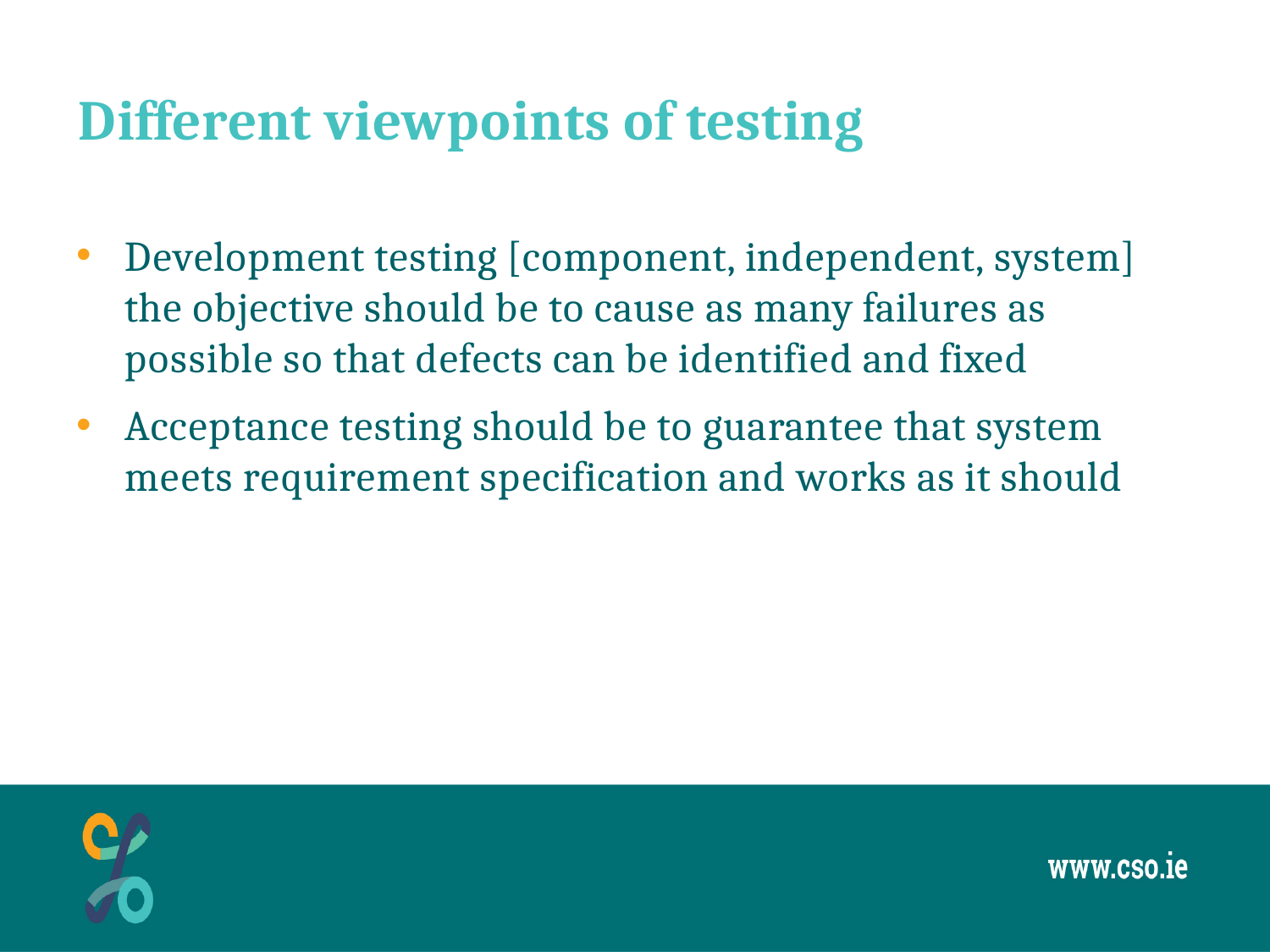

# Different viewpoints of testing
Development testing [component, independent, system] the objective should be to cause as many failures as possible so that defects can be identified and fixed
Acceptance testing should be to guarantee that system meets requirement specification and works as it should